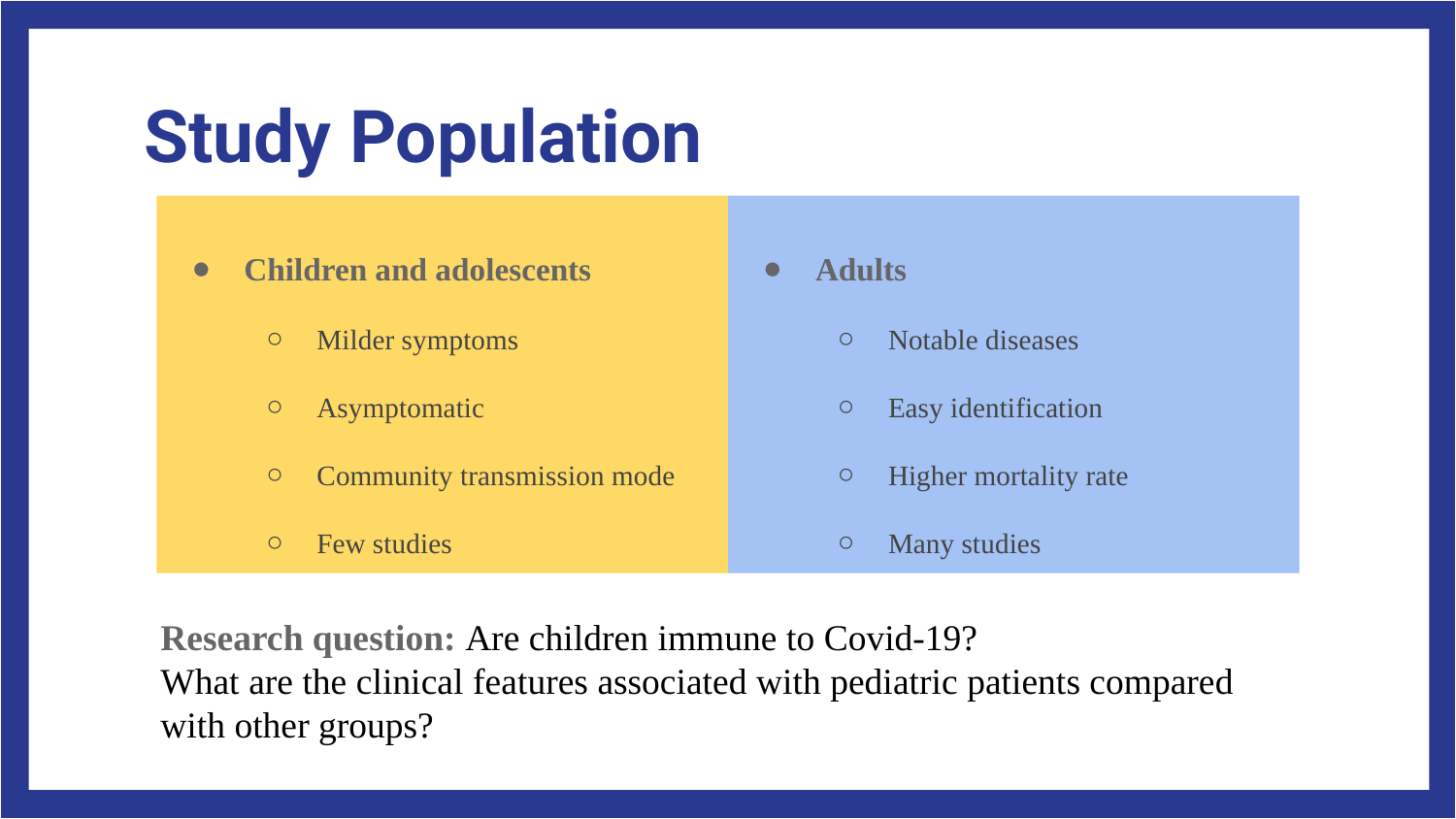

# Study Population
Children and adolescents
Milder symptoms
Asymptomatic
Community transmission mode
Few studies

Adults
Notable diseases
Easy identification
Higher mortality rate
Many studies

Research question: Are children immune to Covid-19?
What are the clinical features associated with pediatric patients compared with other groups?